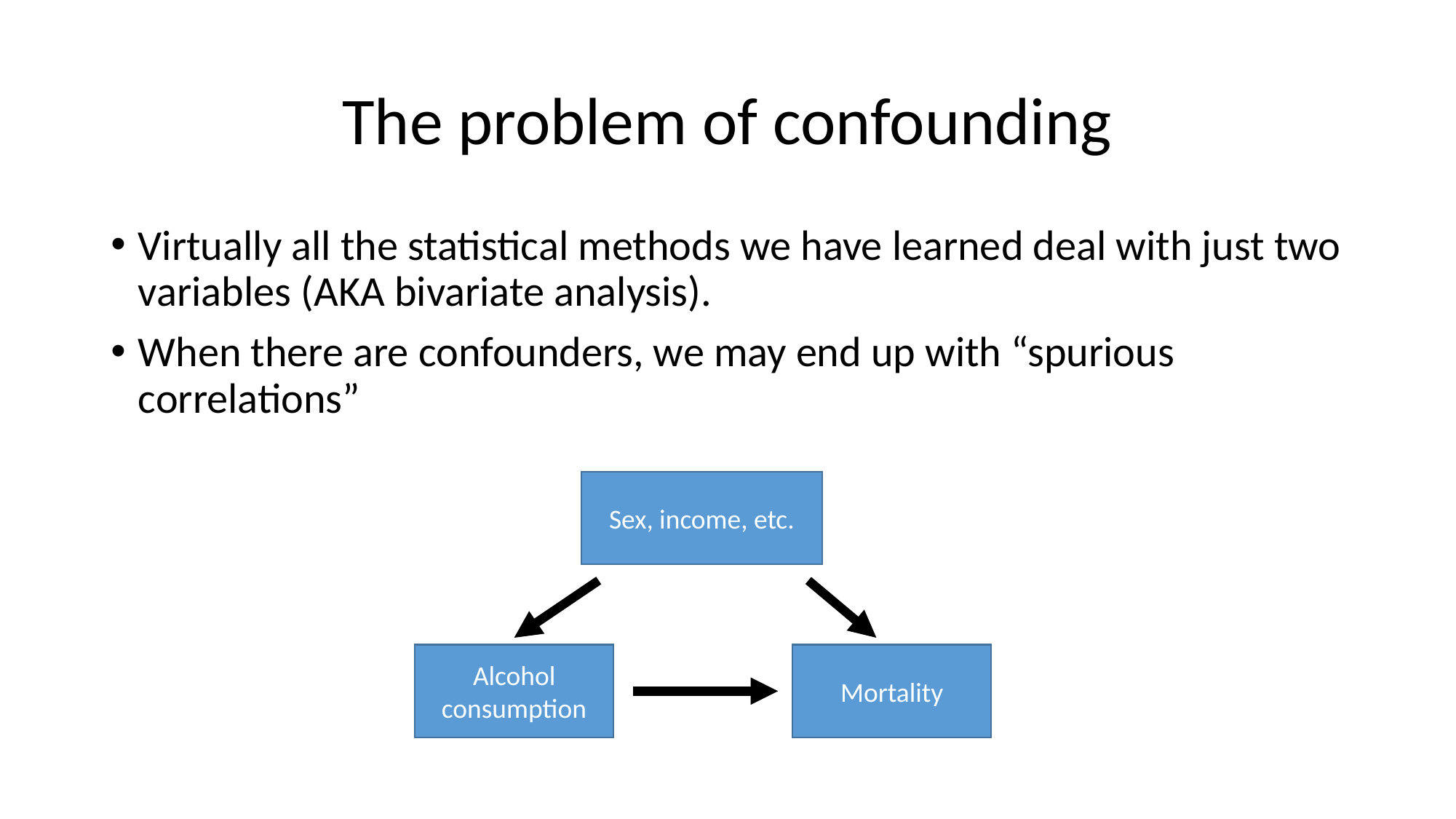

# The problem of confounding
Virtually all the statistical methods we have learned deal with just two variables (AKA bivariate analysis).
When there are confounders, we may end up with “spurious correlations”
Sex, income, etc.
Alcohol consumption
Mortality